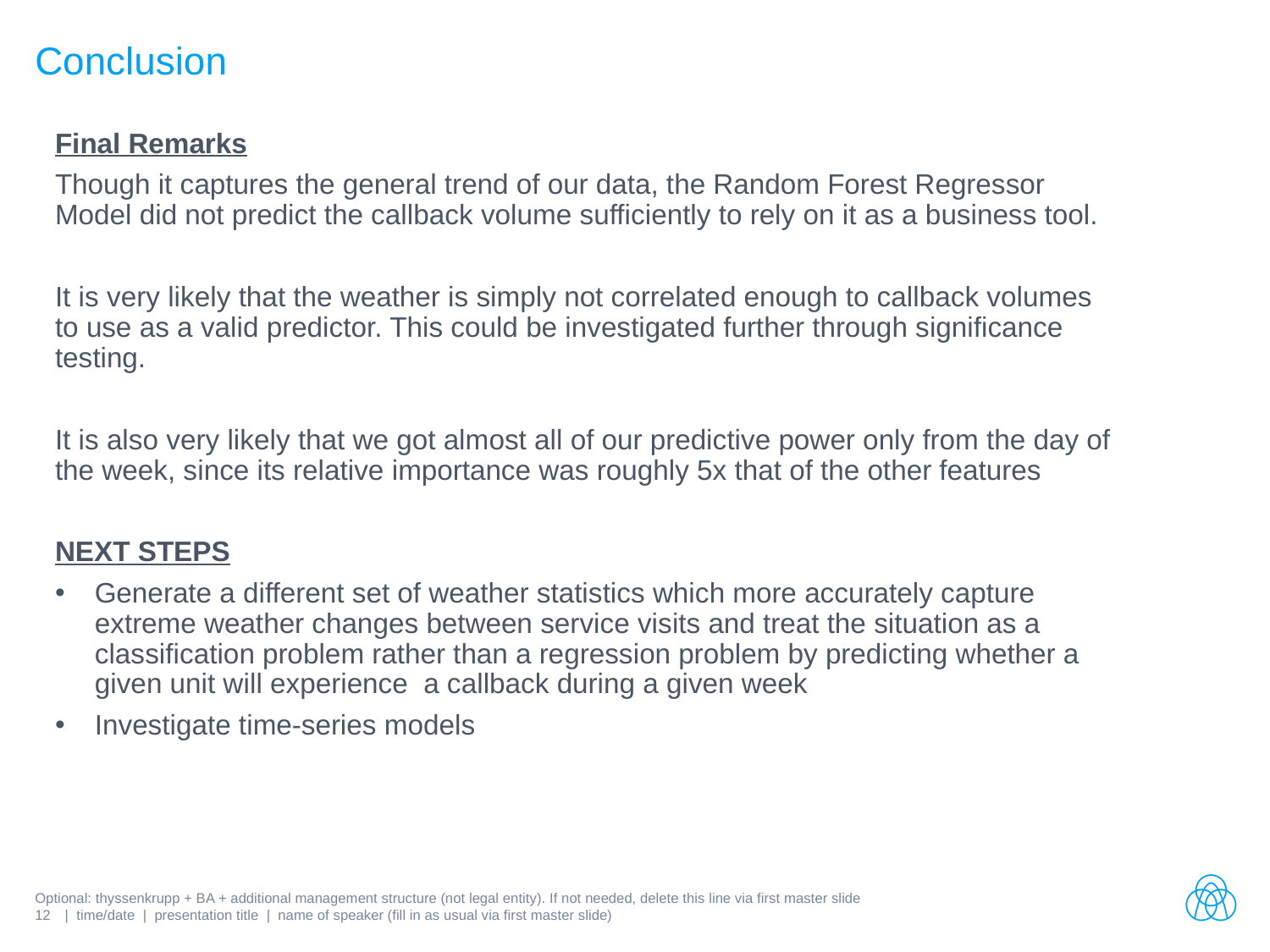

# Conclusion
Final Remarks
Though it captures the general trend of our data, the Random Forest Regressor Model did not predict the callback volume sufficiently to rely on it as a business tool.

It is very likely that the weather is simply not correlated enough to callback volumes to use as a valid predictor. This could be investigated further through significance testing.

It is also very likely that we got almost all of our predictive power only from the day of the week, since its relative importance was roughly 5x that of the other features

NEXT STEPS
Generate a different set of weather statistics which more accurately capture extreme weather changes between service visits and treat the situation as a classification problem rather than a regression problem by predicting whether a given unit will experience  a callback during a given week
Investigate time-series models